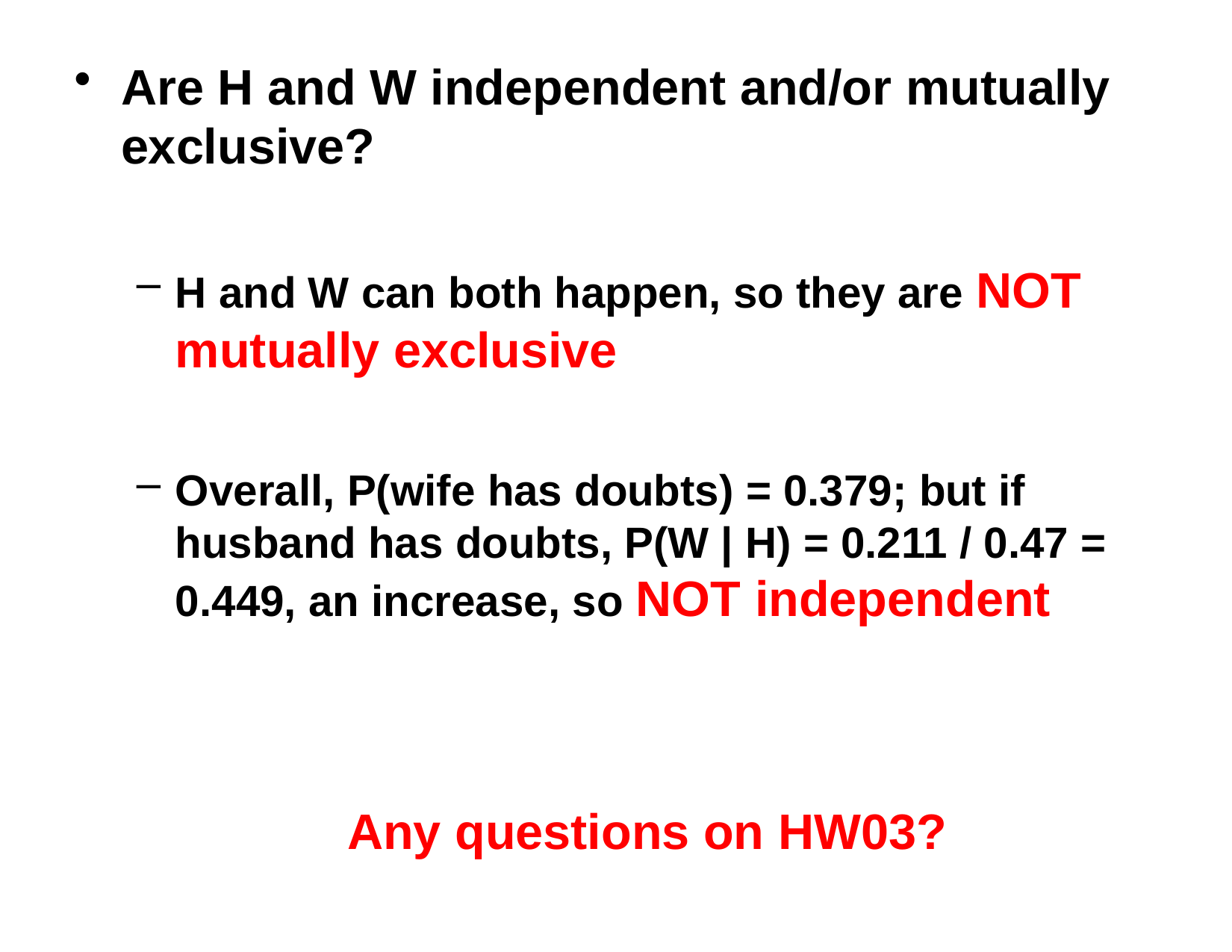

Are H and W independent and/or mutually exclusive?

H and W can both happen, so they are NOT mutually exclusive

Overall, P(wife has doubts) = 0.379; but if husband has doubts, P(W | H) = 0.211 / 0.47 = 0.449, an increase, so NOT independent

Any questions on HW03?

13
#